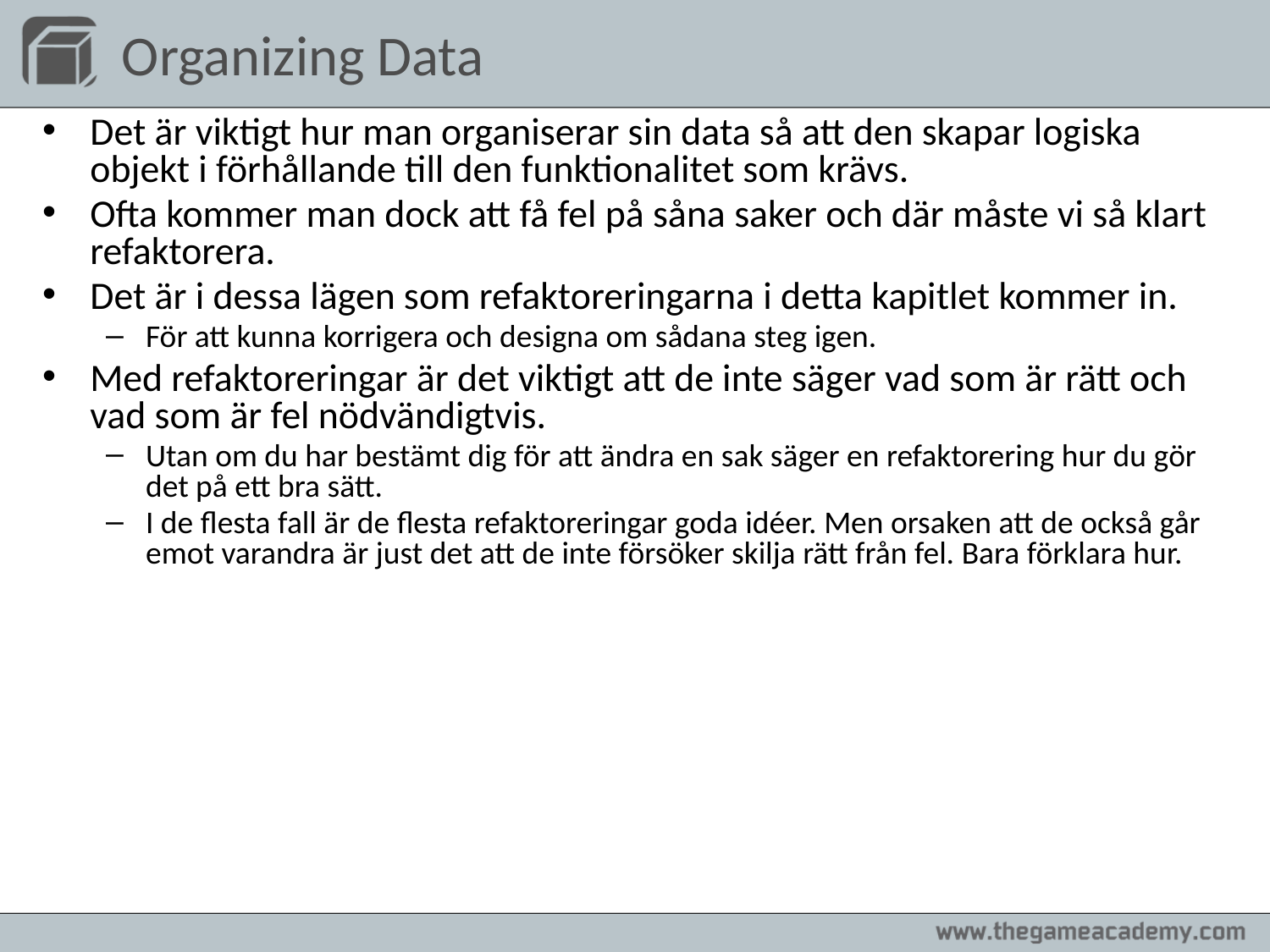

# Organizing Data
Det är viktigt hur man organiserar sin data så att den skapar logiska objekt i förhållande till den funktionalitet som krävs.
Ofta kommer man dock att få fel på såna saker och där måste vi så klart refaktorera.
Det är i dessa lägen som refaktoreringarna i detta kapitlet kommer in.
För att kunna korrigera och designa om sådana steg igen.
Med refaktoreringar är det viktigt att de inte säger vad som är rätt och vad som är fel nödvändigtvis.
Utan om du har bestämt dig för att ändra en sak säger en refaktorering hur du gör det på ett bra sätt.
I de flesta fall är de flesta refaktoreringar goda idéer. Men orsaken att de också går emot varandra är just det att de inte försöker skilja rätt från fel. Bara förklara hur.